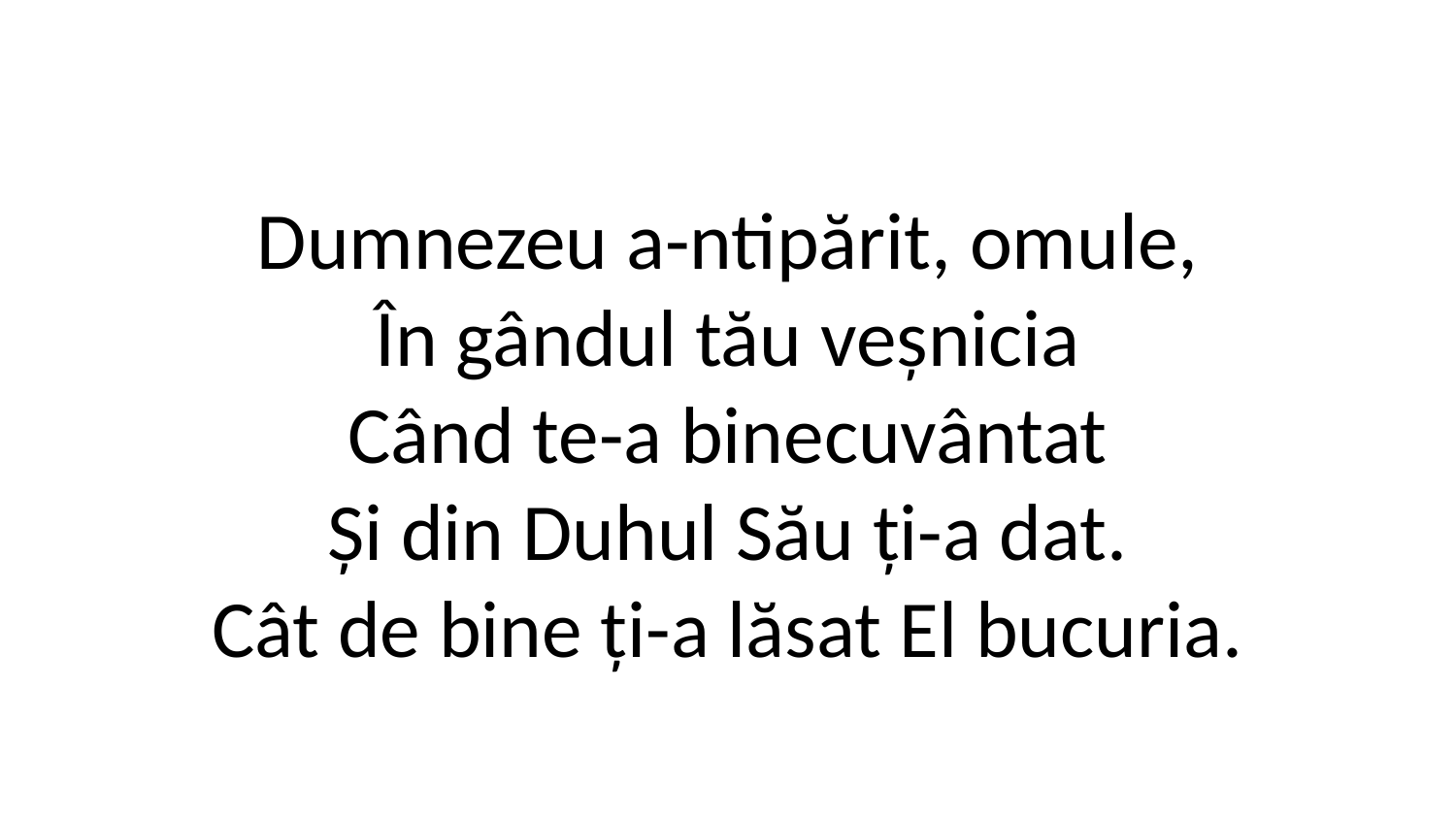

Dumnezeu a-ntipărit, omule,
În gândul tău veșnicia
Când te-a binecuvântat
Și din Duhul Său ți-a dat.
Cât de bine ți-a lăsat El bucuria.